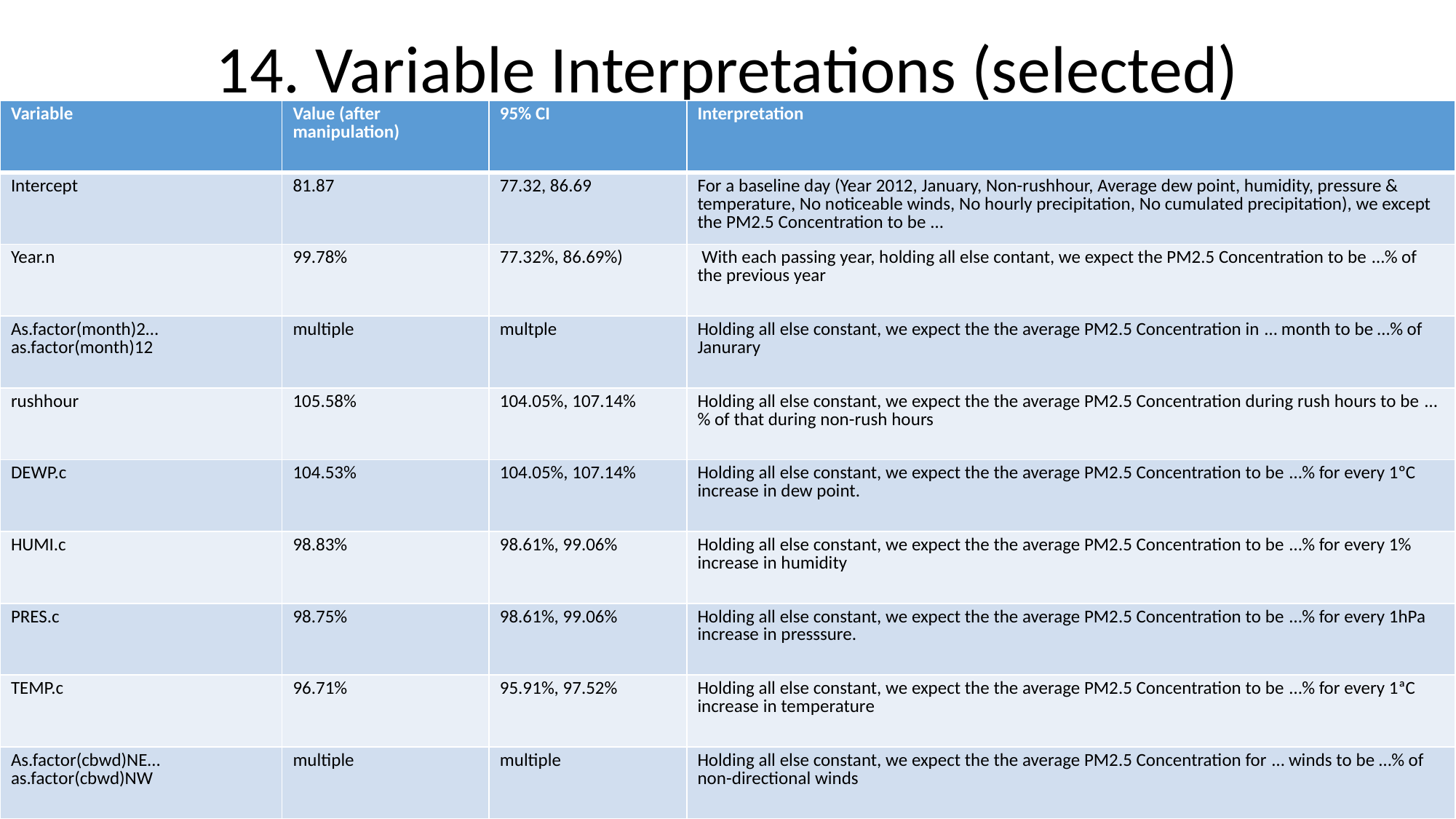

# 14. Variable Interpretations (selected)

| Variable | Value (after manipulation) | 95% CI | Interpretation |
| --- | --- | --- | --- |
| Intercept | 81.87 | 77.32, 86.69 | For a baseline day (Year 2012, January, Non-rushhour, Average dew point, humidity, pressure & temperature, No noticeable winds, No hourly precipitation, No cumulated precipitation), we except the PM2.5 Concentration to be … |
| Year.n | 99.78% | 77.32%, 86.69%) | With each passing year, holding all else contant, we expect the PM2.5 Concentration to be …% of the previous year |
| As.factor(month)2… as.factor(month)12 | multiple | multple | Holding all else constant, we expect the the average PM2.5 Concentration in … month to be …% of Janurary |
| rushhour | 105.58% | 104.05%, 107.14% | Holding all else constant, we expect the the average PM2.5 Concentration during rush hours to be …% of that during non-rush hours |
| DEWP.c | 104.53% | 104.05%, 107.14% | Holding all else constant, we expect the the average PM2.5 Concentration to be …% for every 1ºC increase in dew point. |
| HUMI.c | 98.83% | 98.61%, 99.06% | Holding all else constant, we expect the the average PM2.5 Concentration to be …% for every 1% increase in humidity |
| PRES.c | 98.75% | 98.61%, 99.06% | Holding all else constant, we expect the the average PM2.5 Concentration to be …% for every 1hPa increase in presssure. |
| TEMP.c | 96.71% | 95.91%, 97.52% | Holding all else constant, we expect the the average PM2.5 Concentration to be …% for every 1ªC increase in temperature |
| As.factor(cbwd)NE… as.factor(cbwd)NW | multiple | multiple | Holding all else constant, we expect the the average PM2.5 Concentration for … winds to be …% of non-directional winds |